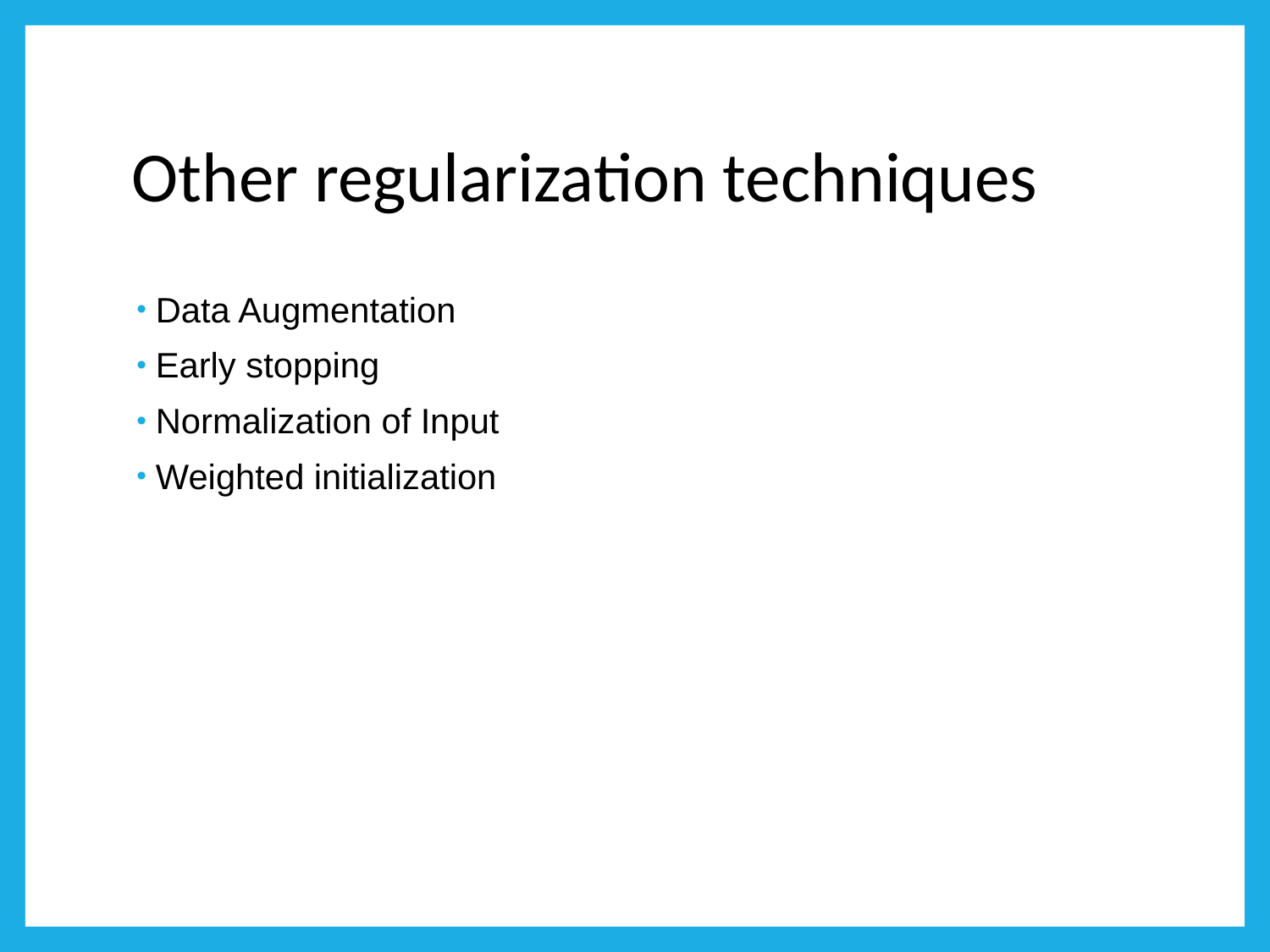

# Other regularization techniques
Data Augmentation
Early stopping
Normalization of Input
Weighted initialization